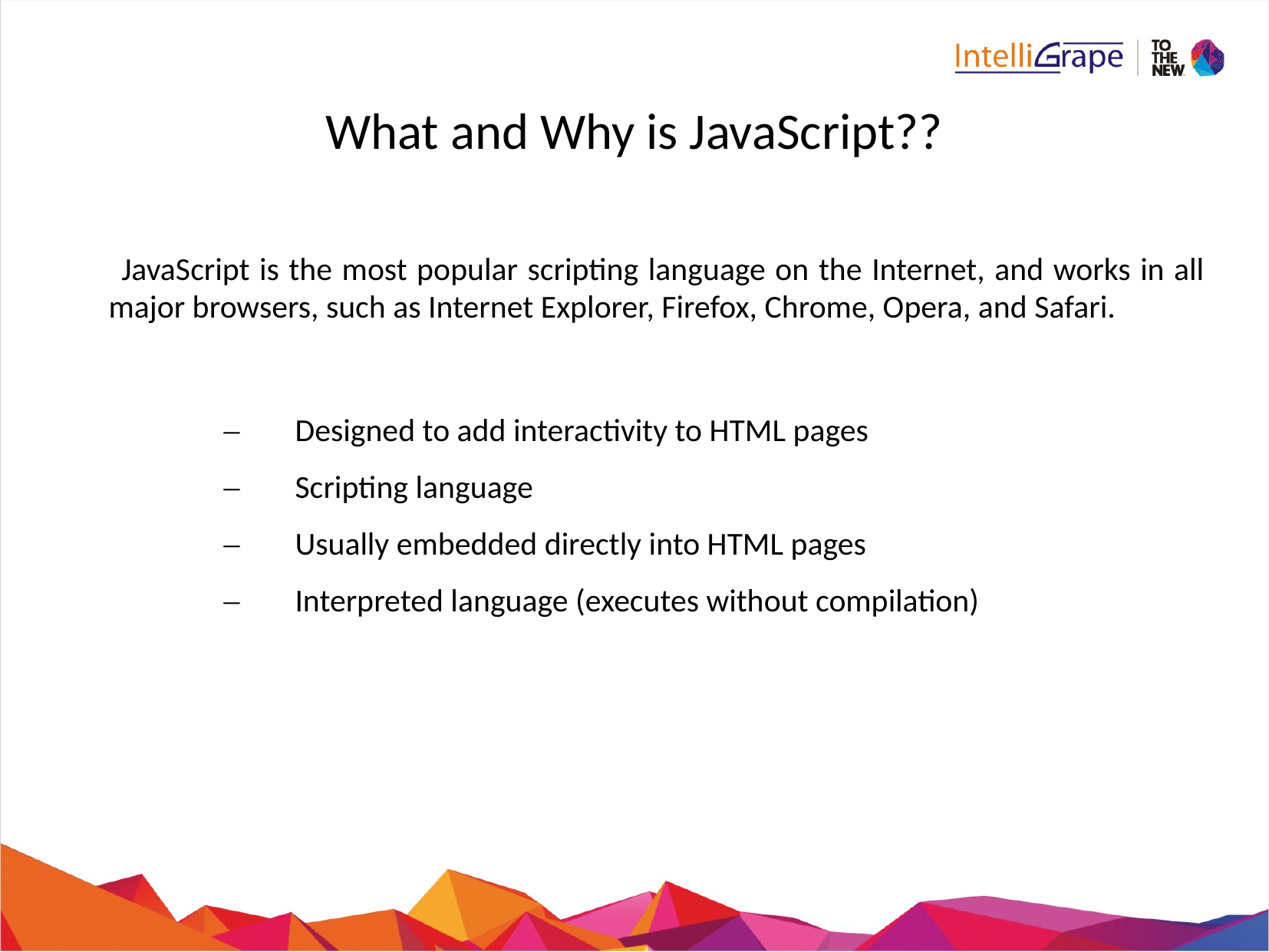

# What and Why is JavaScript??
JavaScript is the most popular scripting language on the Internet, and works in all major browsers, such as Internet Explorer, Firefox, Chrome, Opera, and Safari.

Designed to add interactivity to HTML pages
Scripting language
Usually embedded directly into HTML pages
Interpreted language (executes without compilation)